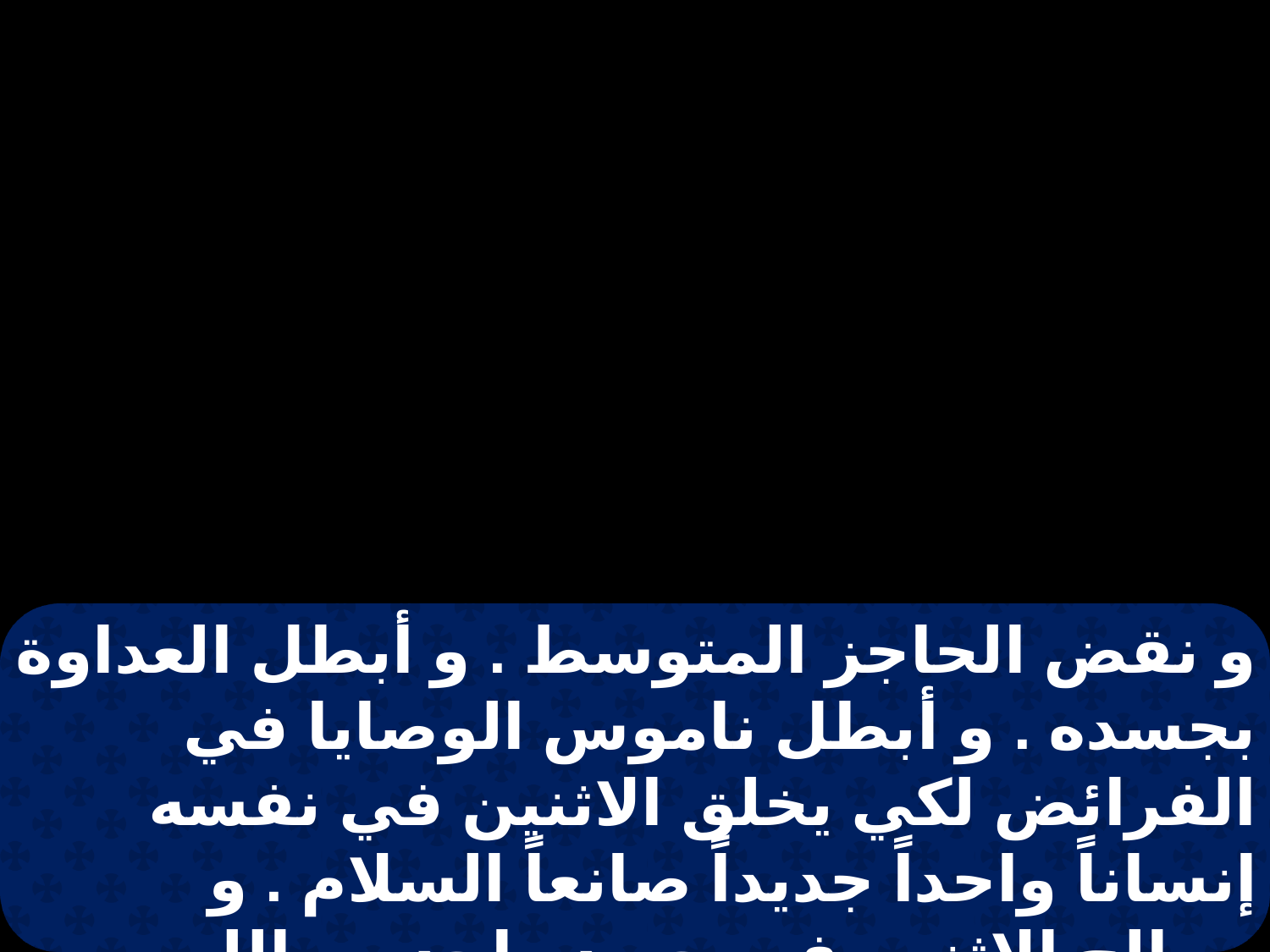

و نقض الحاجز المتوسط . و أبطل العداوة بجسده . و أبطل ناموس الوصايا في الفرائض لكي يخلق الاثنين في نفسه إنساناً واحداً جديداً صانعاً السلام . و يصالح الاثنين في جسدٍ واحدٍ مع اللهِ